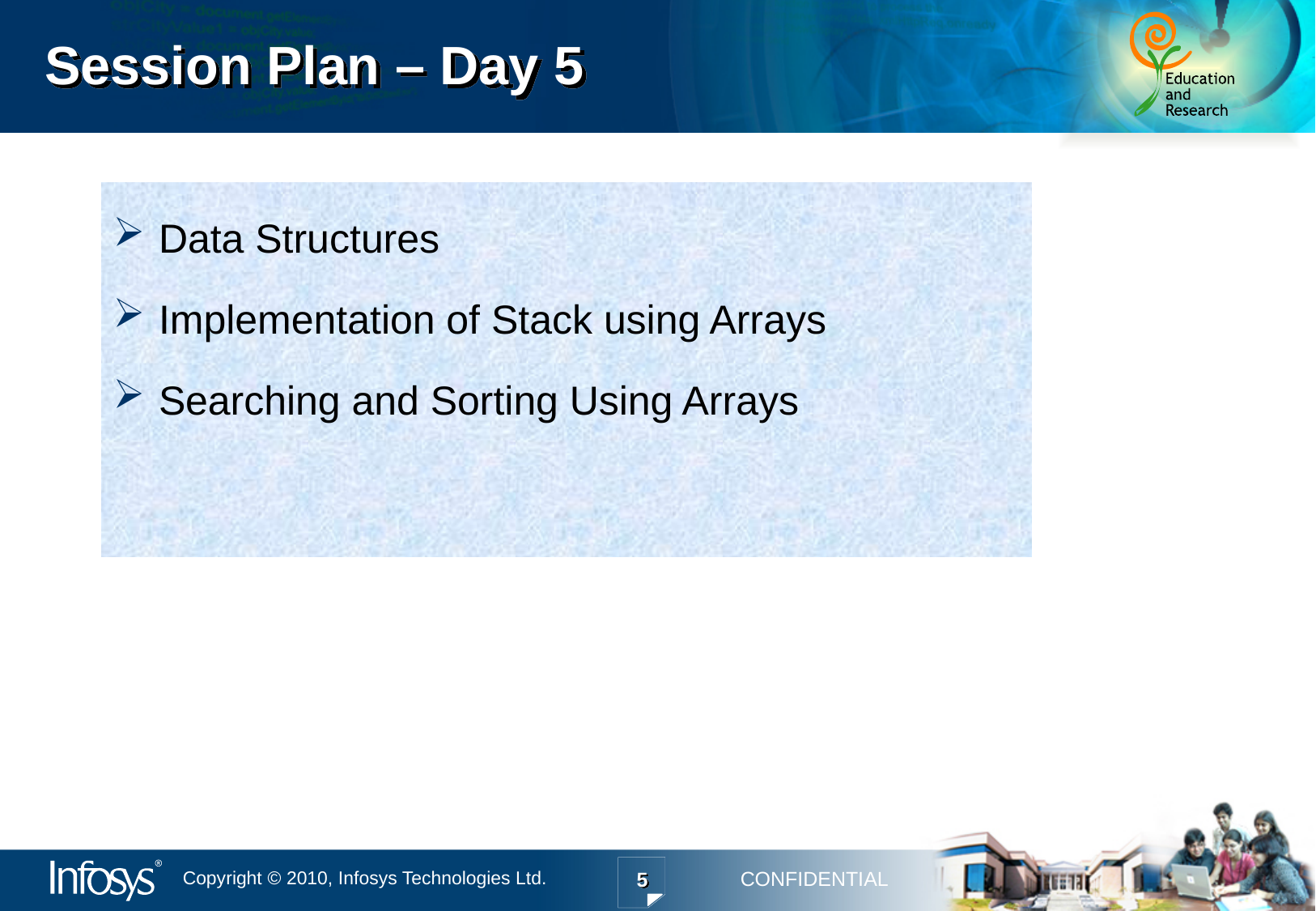

# Session Plan – Day 5
Data Structures
Implementation of Stack using Arrays
Searching and Sorting Using Arrays

5